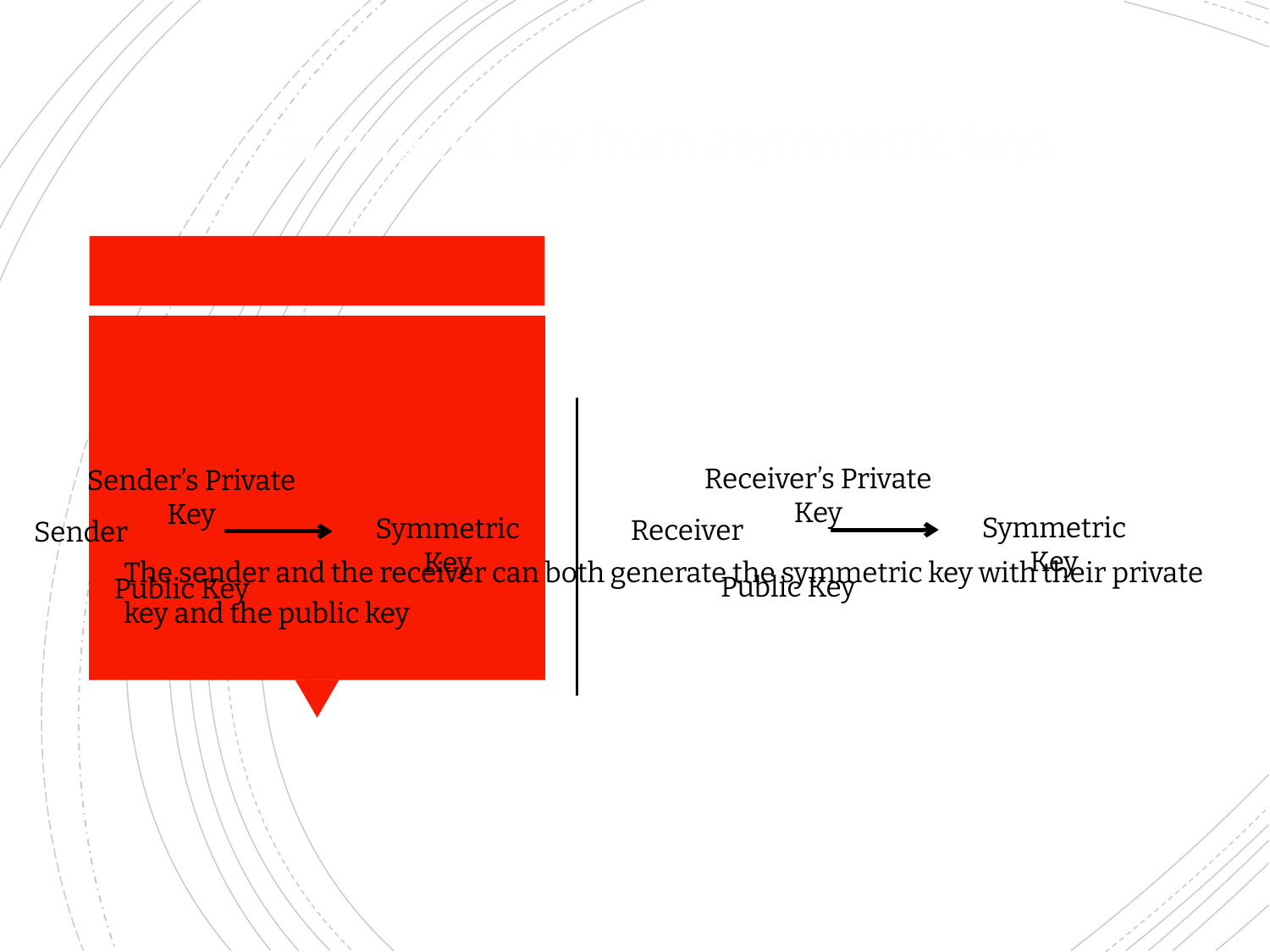

# Symmetric key from asymmetric keys
The sender and the receiver can both generate the symmetric key with their private key and the public key
Receiver’s Private Key
Sender’s Private Key
Symmetric Key
Symmetric Key
Receiver
Sender
Public Key
Public Key